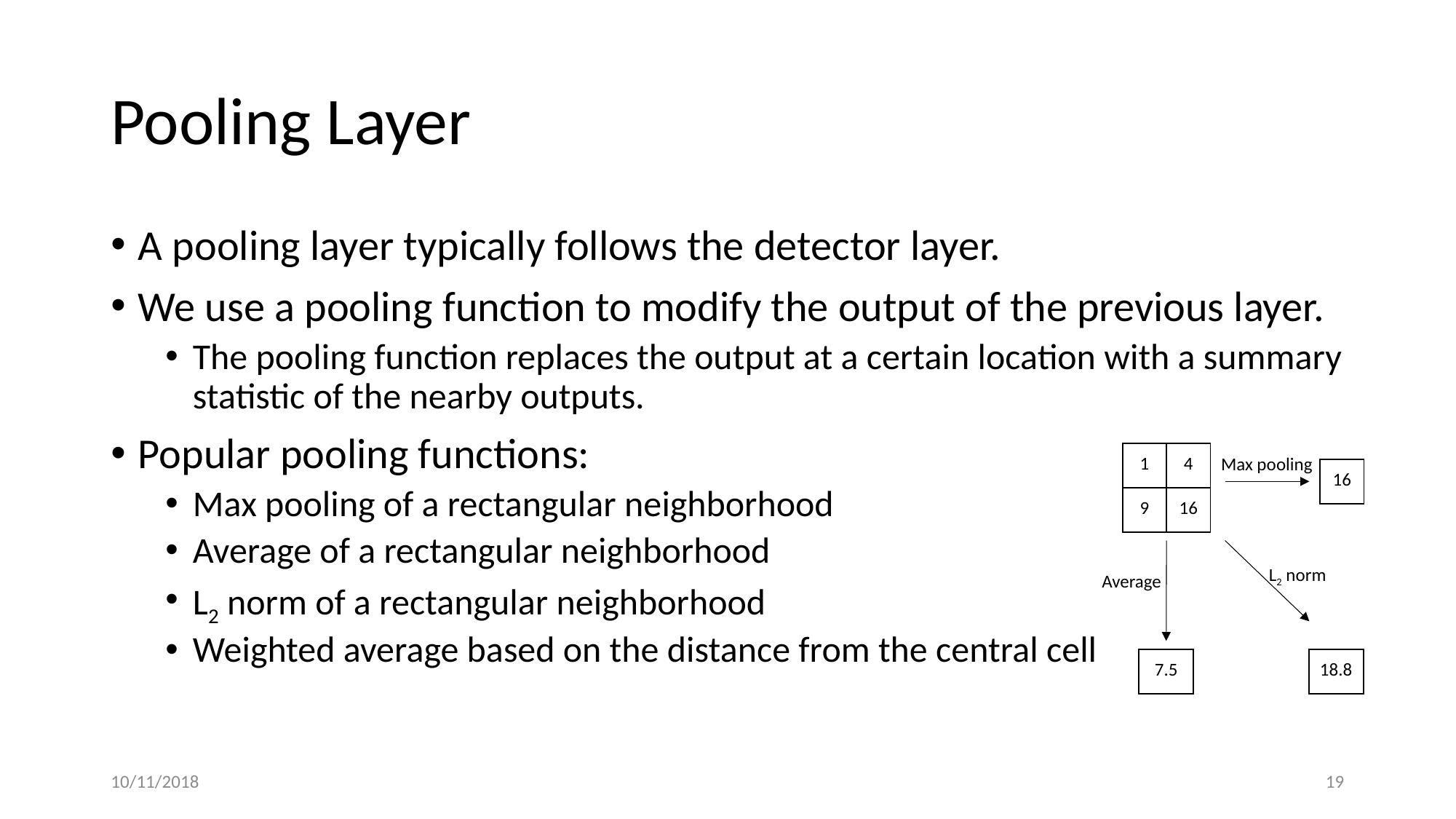

# Pooling Layer
A pooling layer typically follows the detector layer.
We use a pooling function to modify the output of the previous layer.
The pooling function replaces the output at a certain location with a summary statistic of the nearby outputs.
Popular pooling functions:
Max pooling of a rectangular neighborhood
Average of a rectangular neighborhood
L2 norm of a rectangular neighborhood
Weighted average based on the distance from the central cell
| 1 | 4 |
| --- | --- |
| 9 | 16 |
Max pooling
| 16 |
| --- |
L2 norm
Average
| 18.8 |
| --- |
| 7.5 |
| --- |
10/11/2018
19